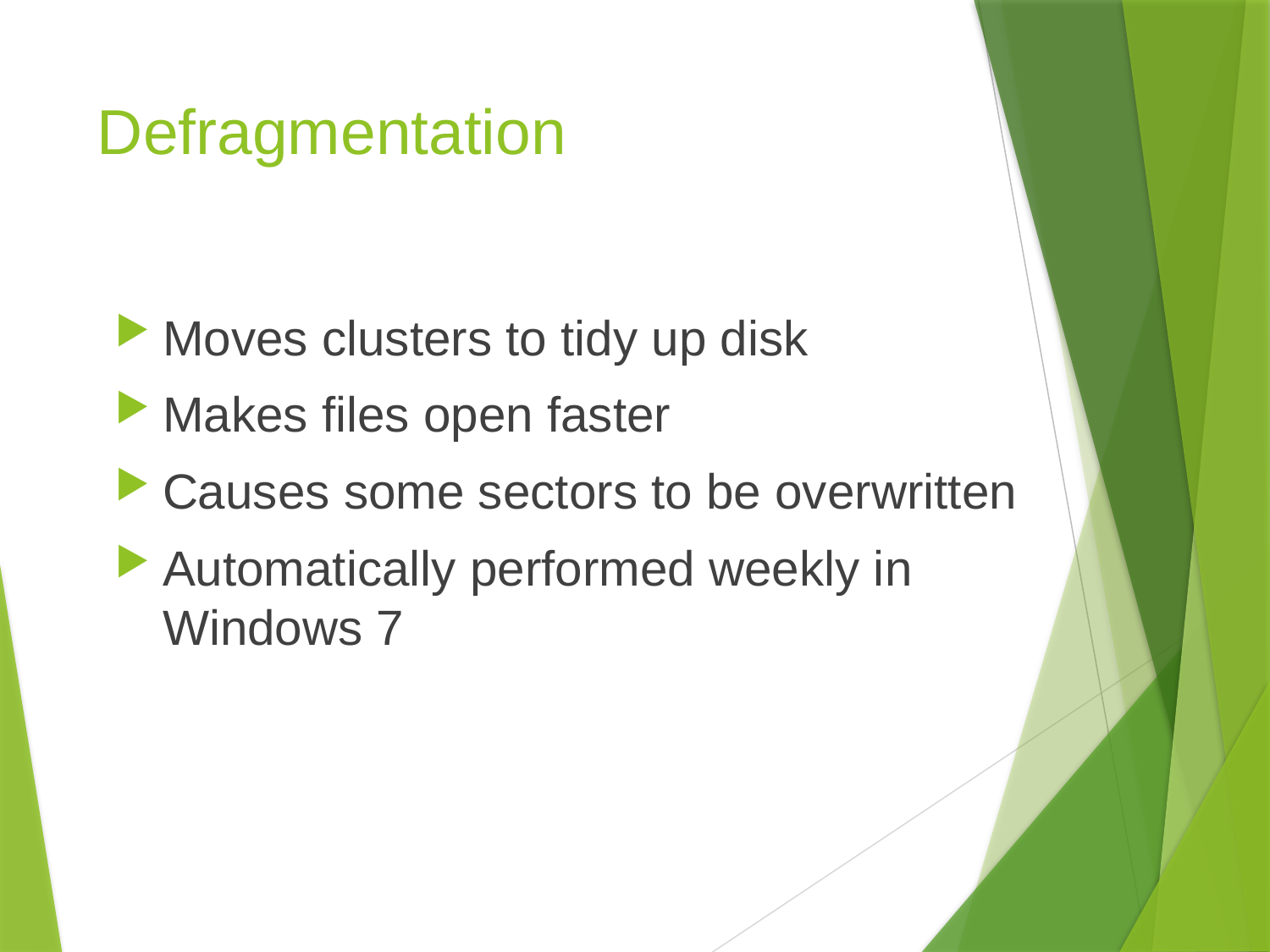

# Defragmentation
Moves clusters to tidy up disk
Makes files open faster
Causes some sectors to be overwritten
Automatically performed weekly in Windows 7